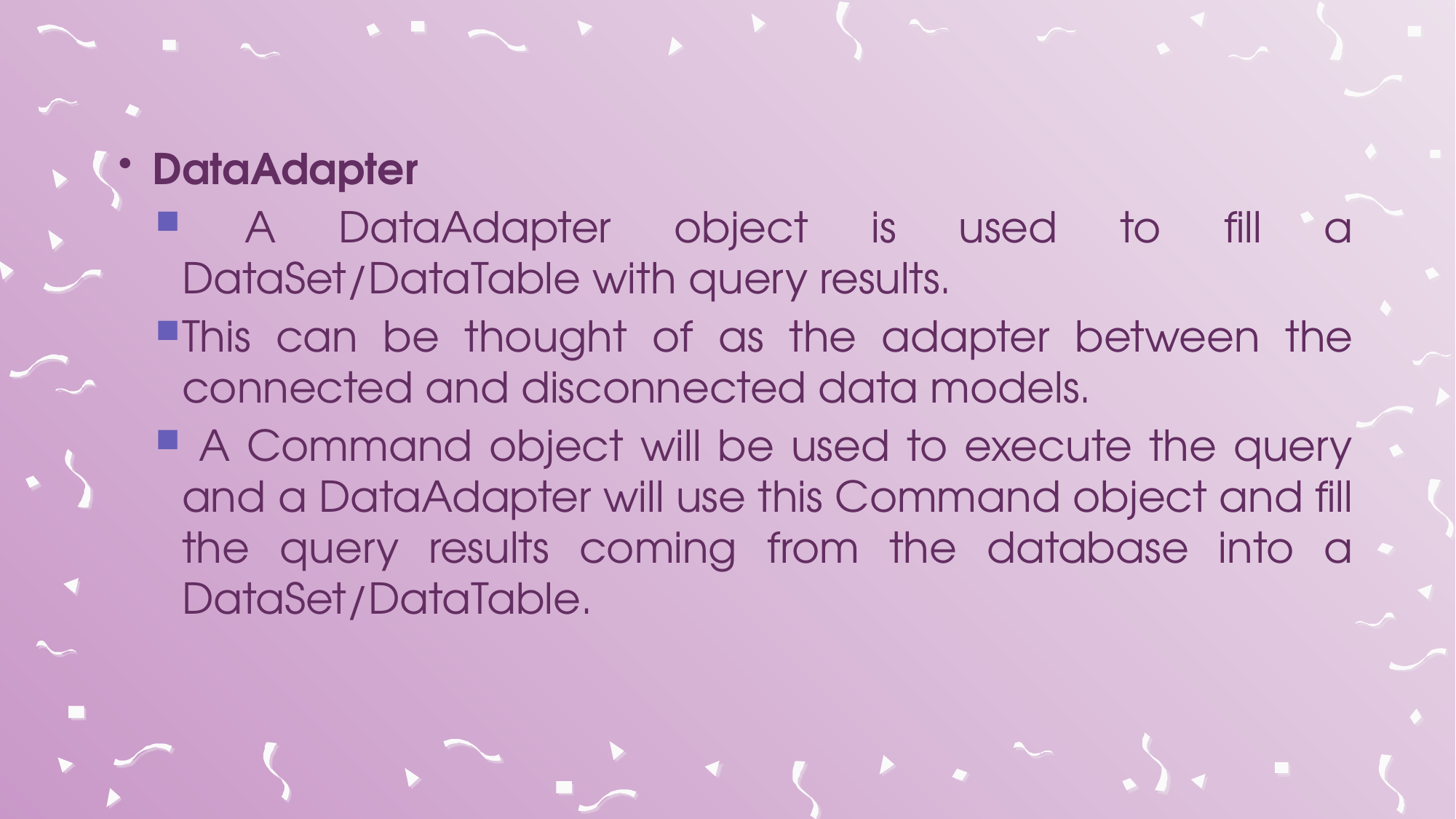

DataAdapter
 A DataAdapter object is used to fill a DataSet/DataTable with query results.
This can be thought of as the adapter between the connected and disconnected data models.
 A Command object will be used to execute the query and a DataAdapter will use this Command object and fill the query results coming from the database into a DataSet/DataTable.